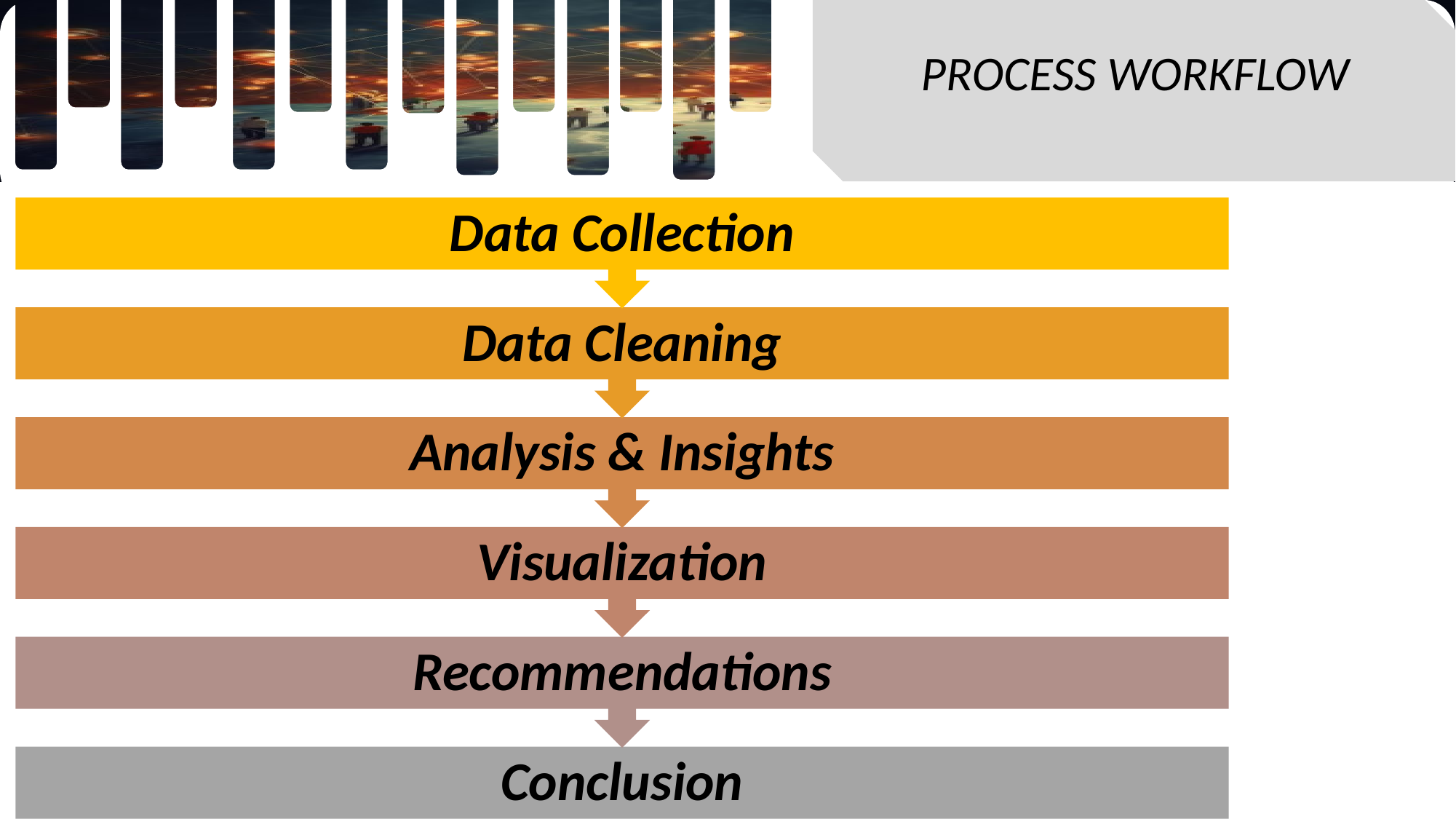

# PROCESS WORKFLOW
Conclusion
Recommendations
Visualization
Analysis & Insights
Data Cleaning
Data Collection